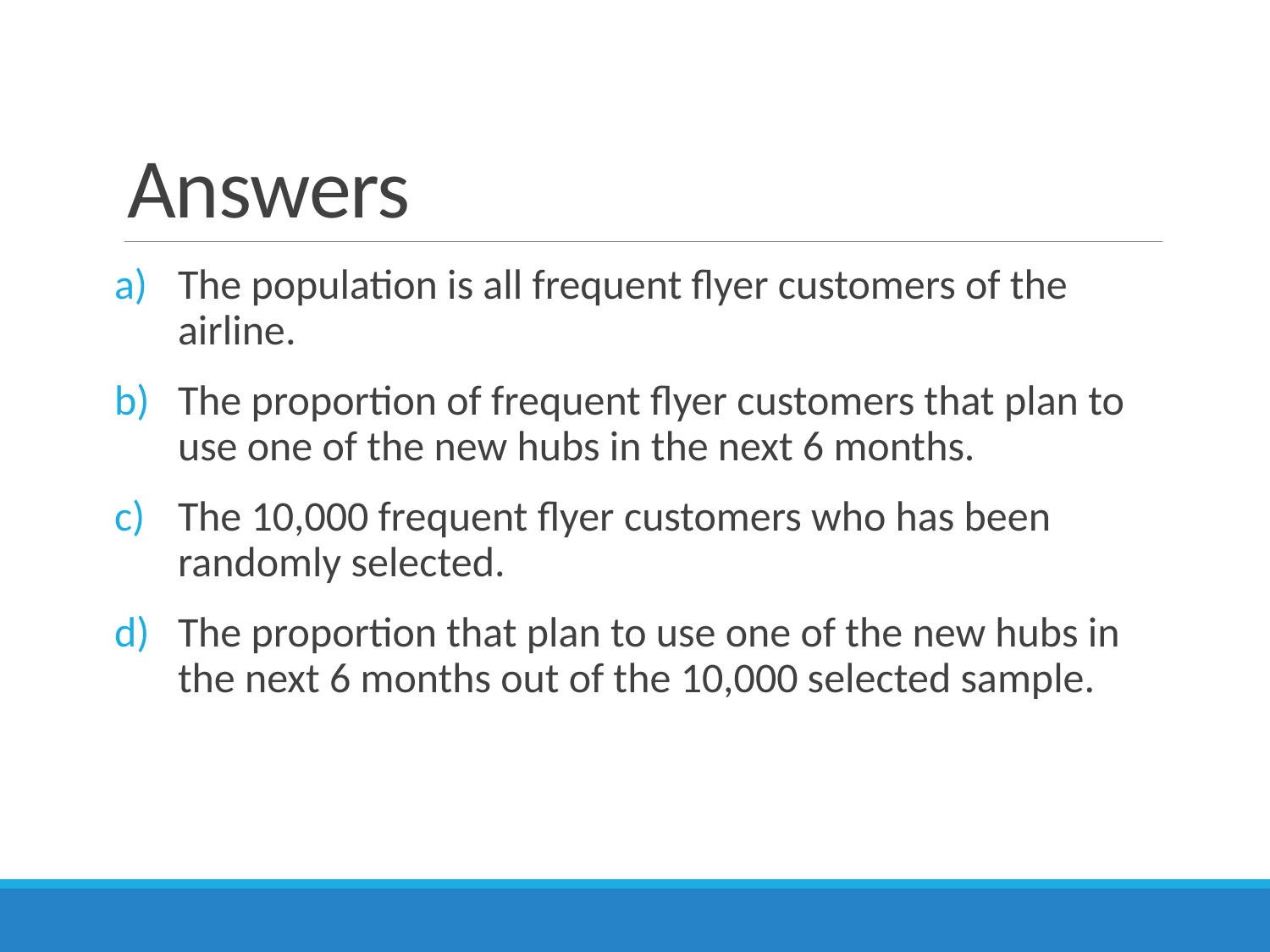

# Answers
The population is all frequent flyer customers of the airline.
The proportion of frequent flyer customers that plan to use one of the new hubs in the next 6 months.
The 10,000 frequent flyer customers who has been randomly selected.
The proportion that plan to use one of the new hubs in the next 6 months out of the 10,000 selected sample.